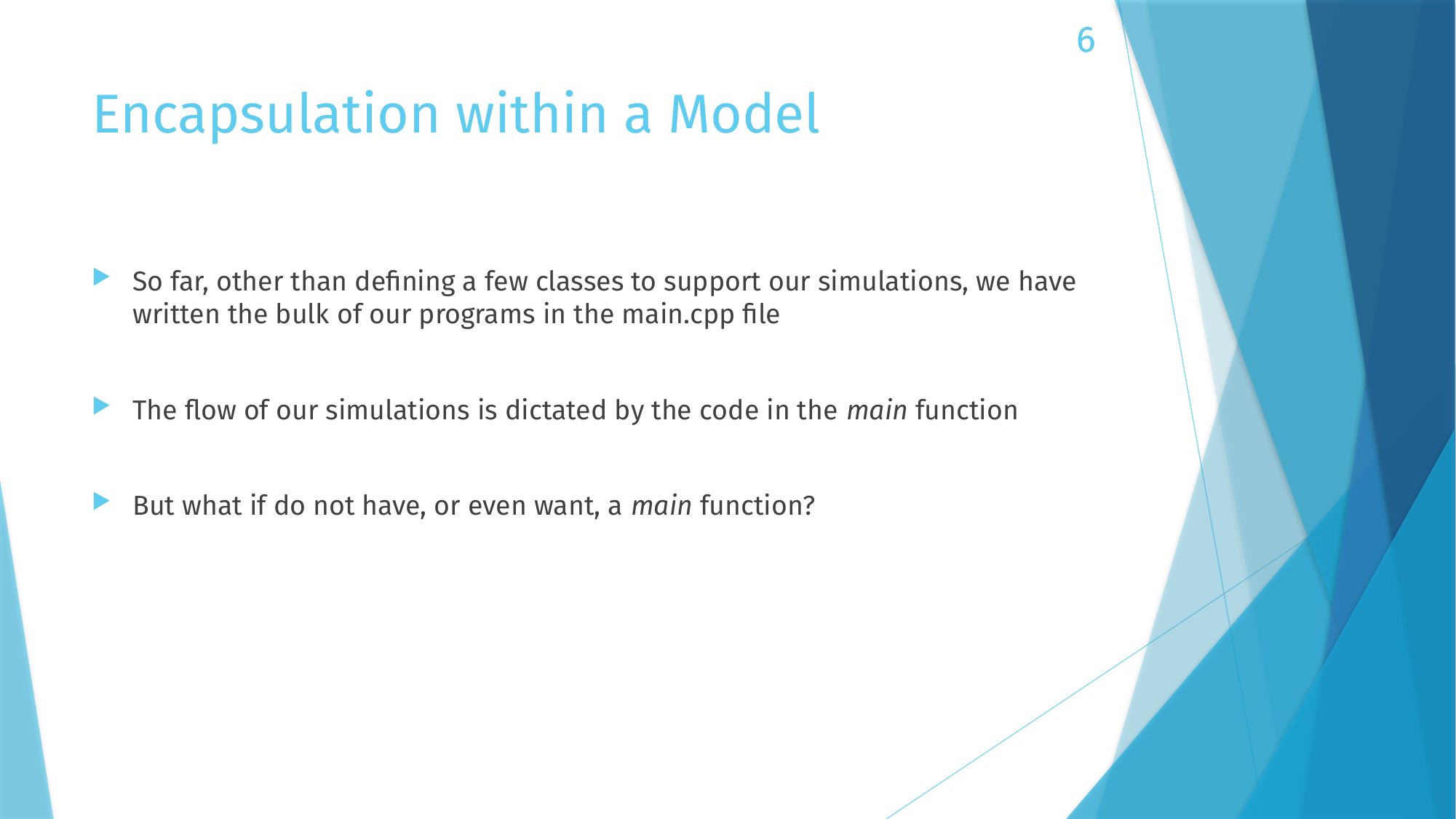

# Encapsulation within a Model
So far, other than defining a few classes to support our simulations, we have written the bulk of our programs in the main.cpp file

The flow of our simulations is dictated by the code in the main function

But what if do not have, or even want, a main function?